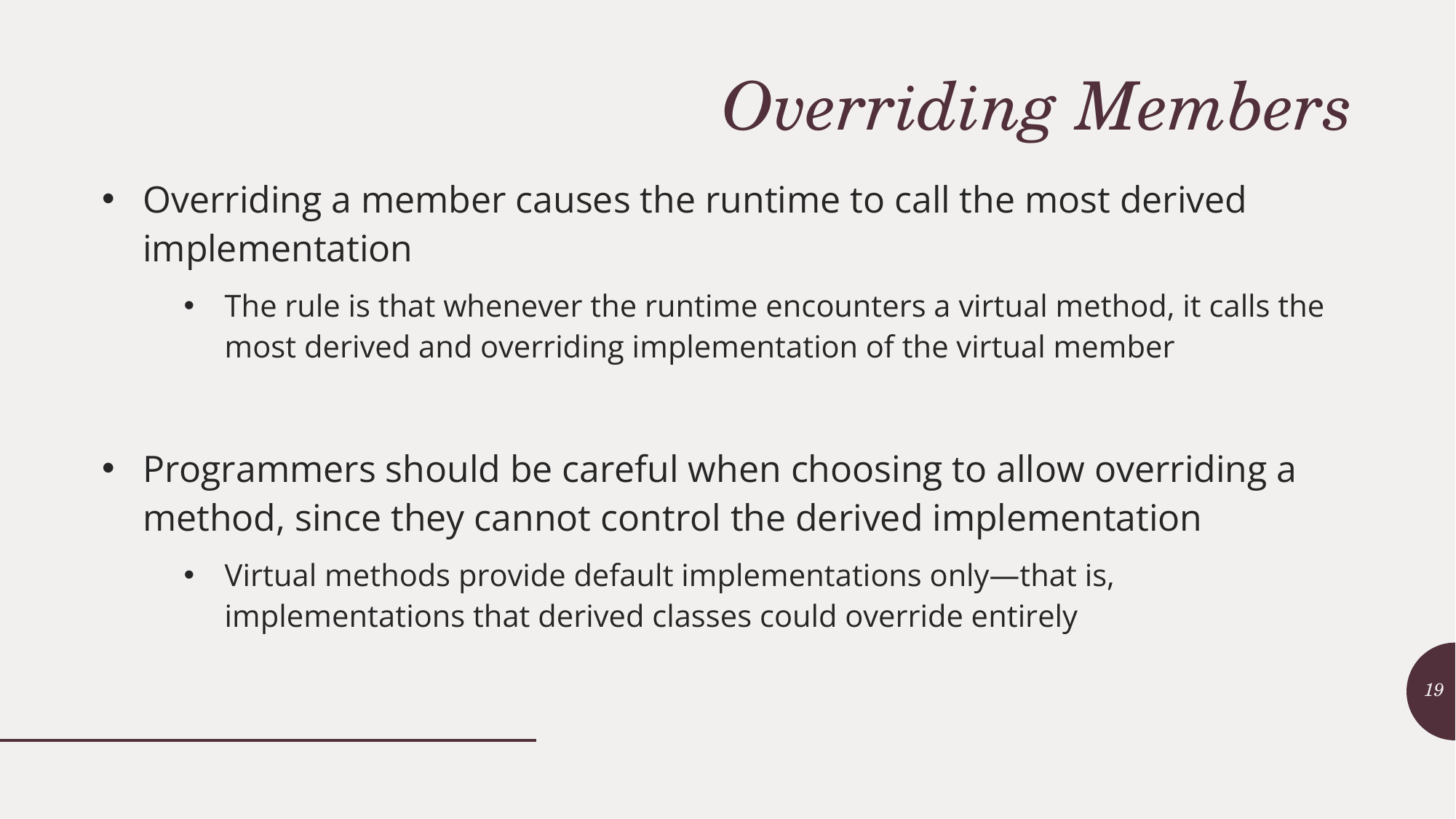

# Overriding Members
Overriding a member causes the runtime to call the most derived implementation
The rule is that whenever the runtime encounters a virtual method, it calls the most derived and overriding implementation of the virtual member

Programmers should be careful when choosing to allow overriding a method, since they cannot control the derived implementation
Virtual methods provide default implementations only—that is, implementations that derived classes could override entirely
19